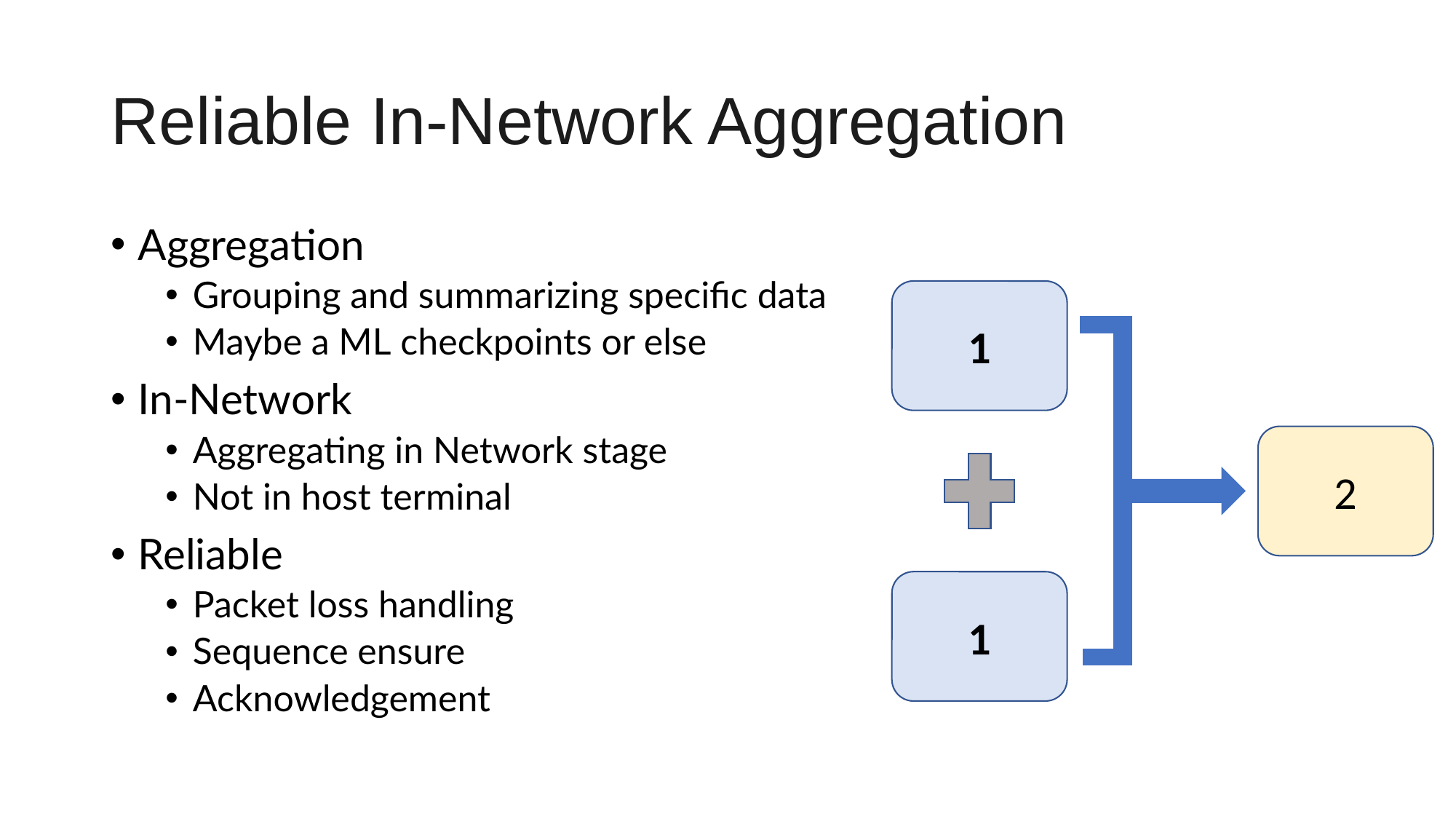

# Reliable In-Network Aggregation
Aggregation
Grouping and summarizing specific data
Maybe a ML checkpoints or else
In-Network
Aggregating in Network stage
Not in host terminal
Reliable
Packet loss handling
Sequence ensure
Acknowledgement
1

2

1